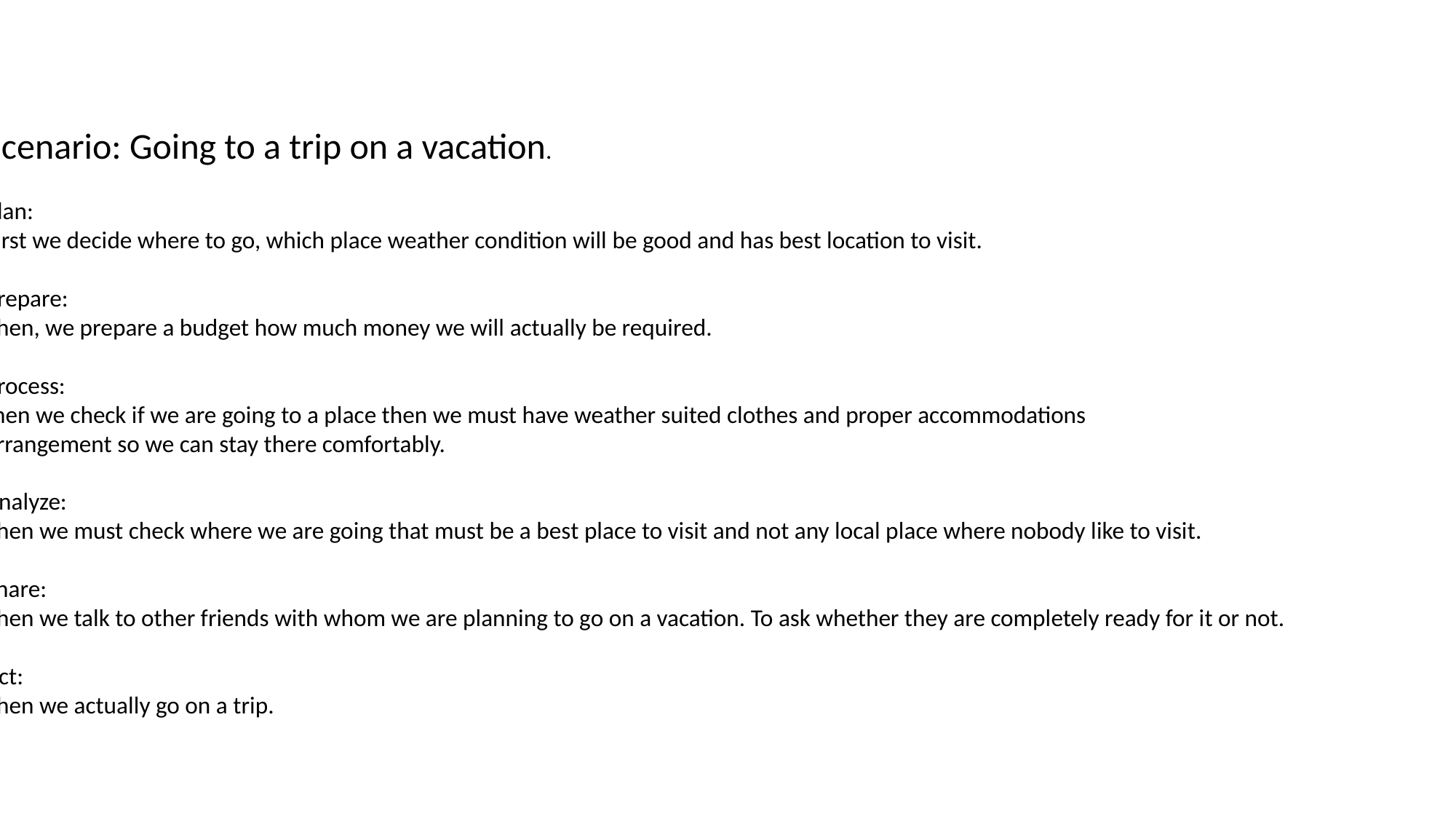

Scenario: Going to a trip on a vacation.

Plan:
First we decide where to go, which place weather condition will be good and has best location to visit.

Prepare:
Then, we prepare a budget how much money we will actually be required.

Process:
then we check if we are going to a place then we must have weather suited clothes and proper accommodations
arrangement so we can stay there comfortably.

Analyze:
Then we must check where we are going that must be a best place to visit and not any local place where nobody like to visit.

Share:
Then we talk to other friends with whom we are planning to go on a vacation. To ask whether they are completely ready for it or not.

Act:
Then we actually go on a trip.